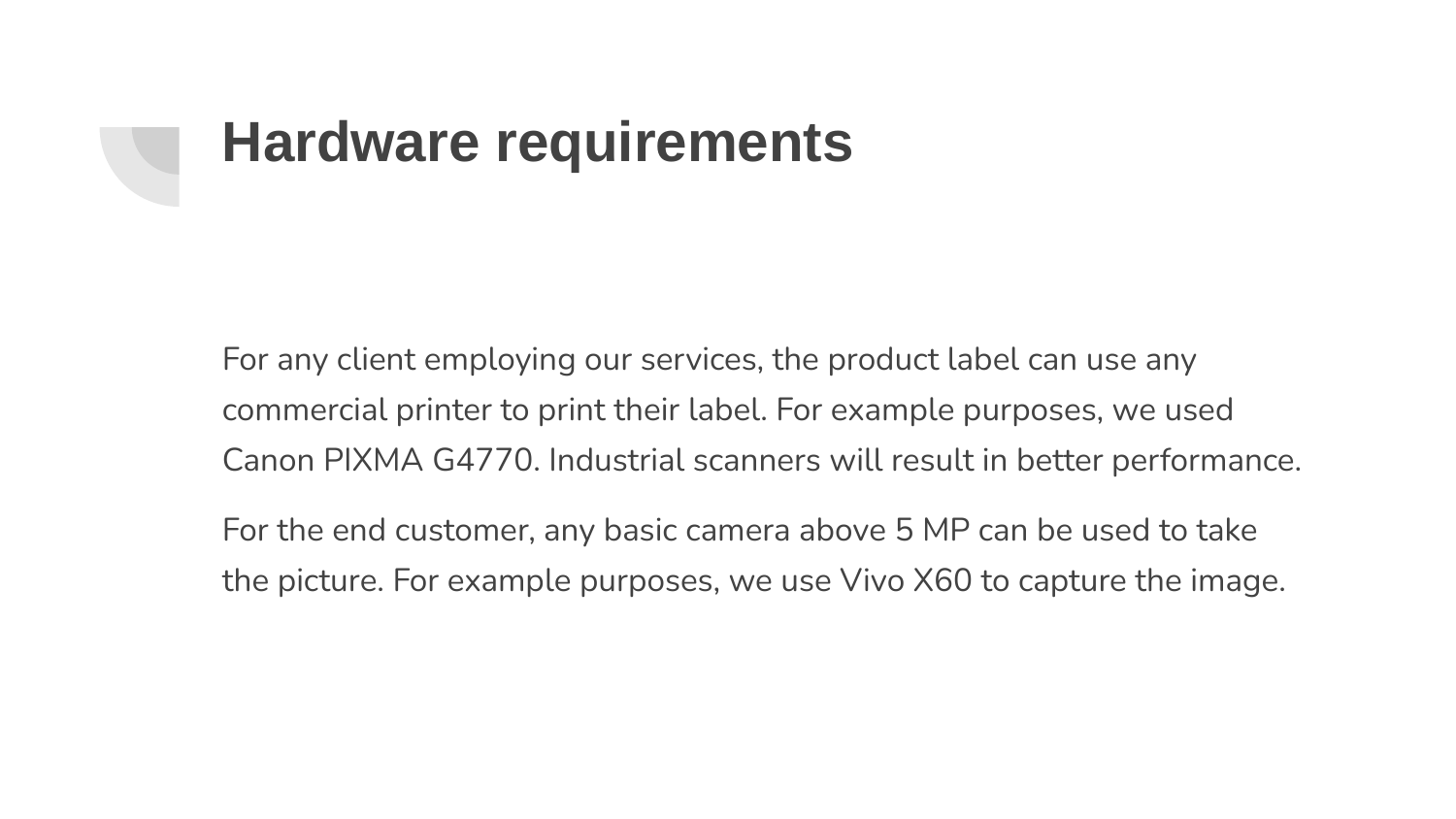

# Hardware requirements
For any client employing our services, the product label can use any commercial printer to print their label. For example purposes, we used Canon PIXMA G4770. Industrial scanners will result in better performance.
For the end customer, any basic camera above 5 MP can be used to take the picture. For example purposes, we use Vivo X60 to capture the image.